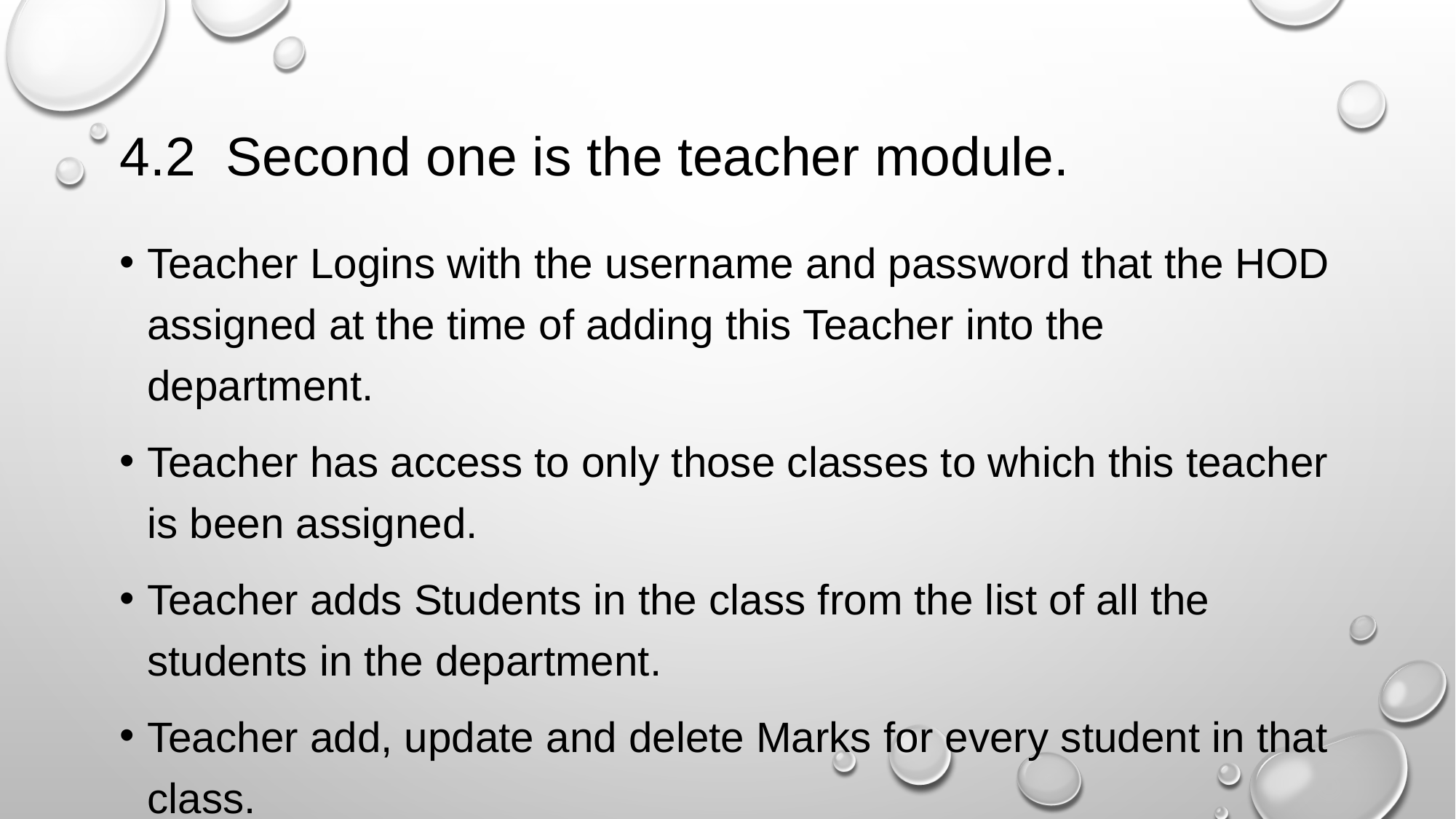

# 4.2  Second one is the teacher module.
Teacher Logins with the username and password that the HOD assigned at the time of adding this Teacher into the department.
Teacher has access to only those classes to which this teacher is been assigned.
Teacher adds Students in the class from the list of all the students in the department.
Teacher add, update and delete Marks for every student in that class.